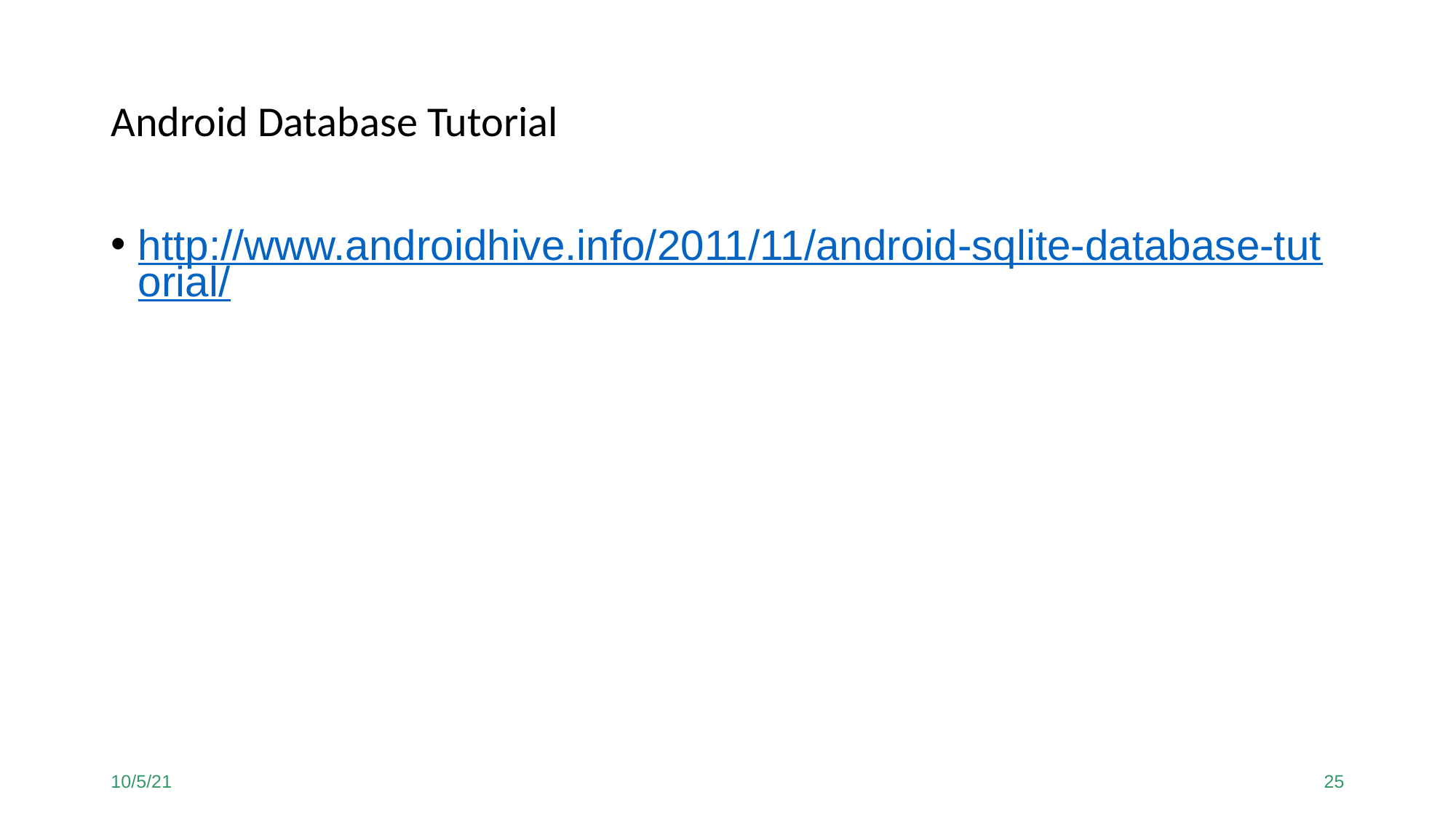

# Android Database Tutorial
http://www.androidhive.info/2011/11/android-sqlite-database-tutorial/

10/5/21
25